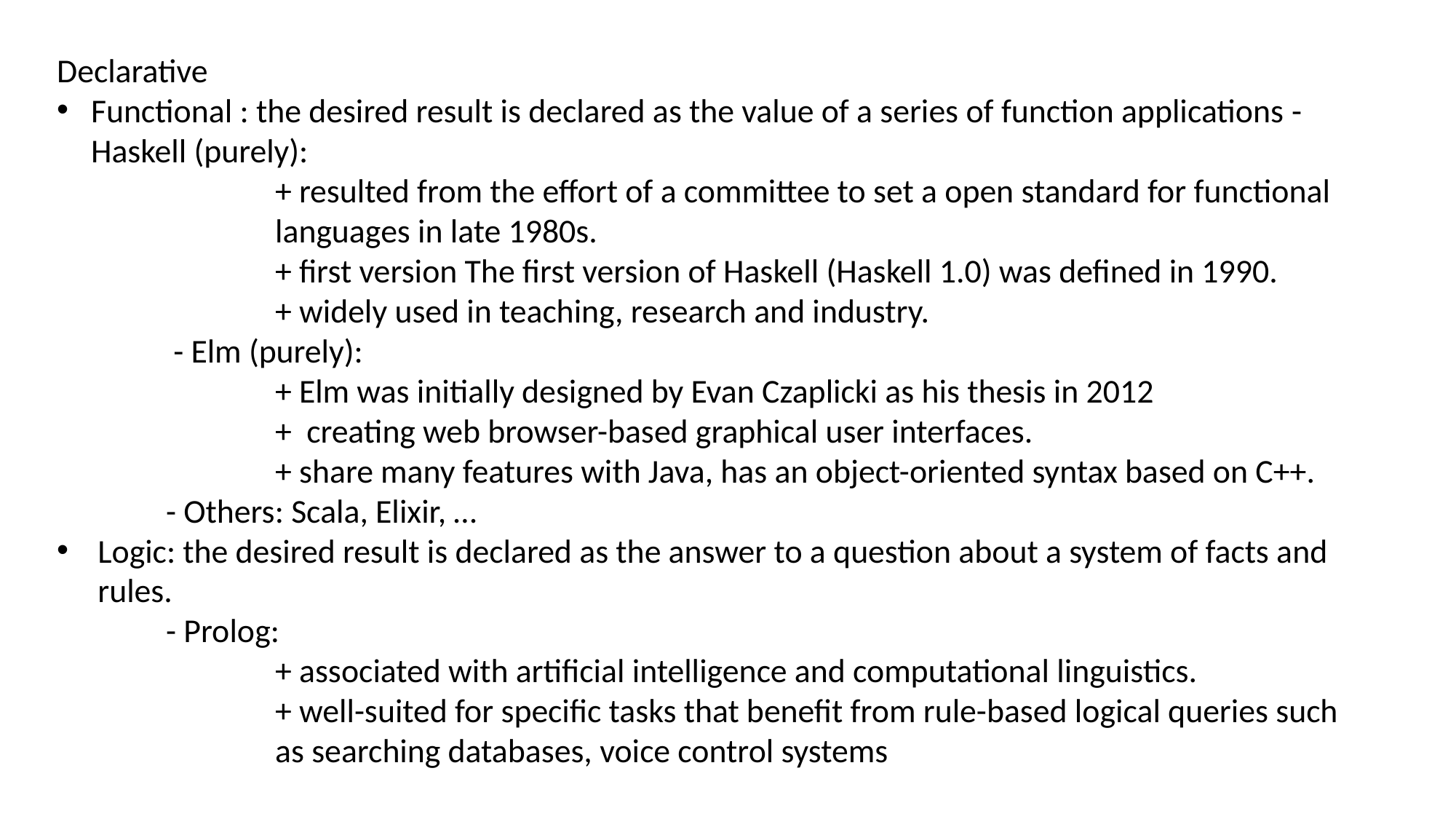

Declarative
Functional : the desired result is declared as the value of a series of function applications	-  Haskell (purely):
		+ resulted from the effort of a committee to set a open standard for functional 		languages in late 1980s.
		+ first version The first version of Haskell (Haskell 1.0) was defined in 1990.
		+ widely used in teaching, research and industry.
 	 - Elm (purely):
		+ Elm was initially designed by Evan Czaplicki as his thesis in 2012			+  creating web browser-based graphical user interfaces.
		+ share many features with Java, has an object-oriented syntax based on C++.
	- Others: Scala, Elixir, …
Logic: the desired result is declared as the answer to a question about a system of facts and rules.
- Prolog:
+ associated with artificial intelligence and computational linguistics.
+ well-suited for specific tasks that benefit from rule-based logical queries such   as searching databases, voice control systems